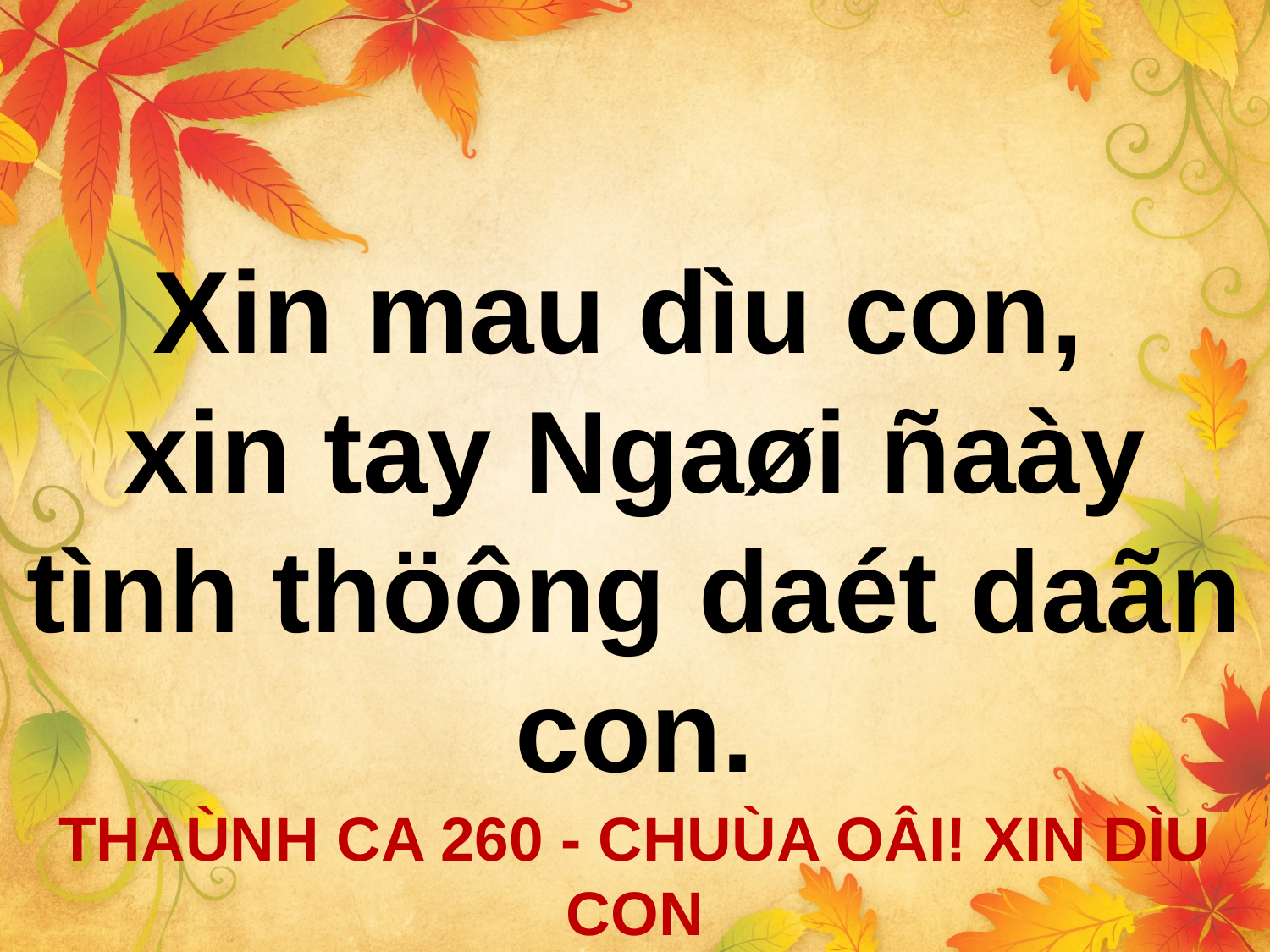

Xin mau dìu con,
xin tay Ngaøi ñaày tình thöông daét daãn con.
THAÙNH CA 260 - CHUÙA OÂI! XIN DÌU CON